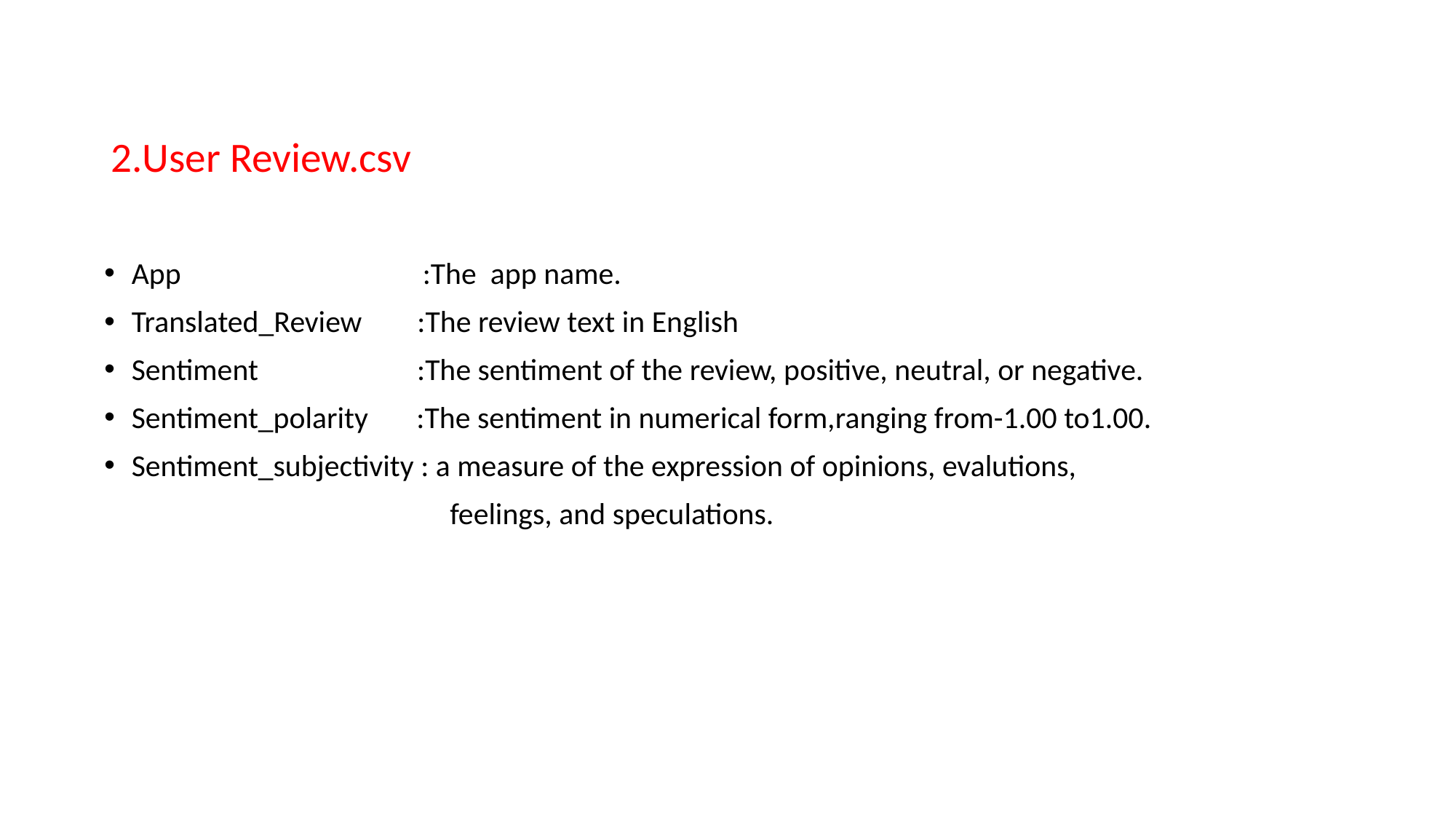

# 2.User Review.csv

App                                   :The  app name.
Translated_Review        :The review text in English
Sentiment                       :The sentiment of the review, positive, neutral, or negative.
Sentiment_polarity       :The sentiment in numerical form,ranging from-1.00 to1.00.
Sentiment_subjectivity : a measure of the expression of opinions, evalutions,
                                                  feelings, and speculations.